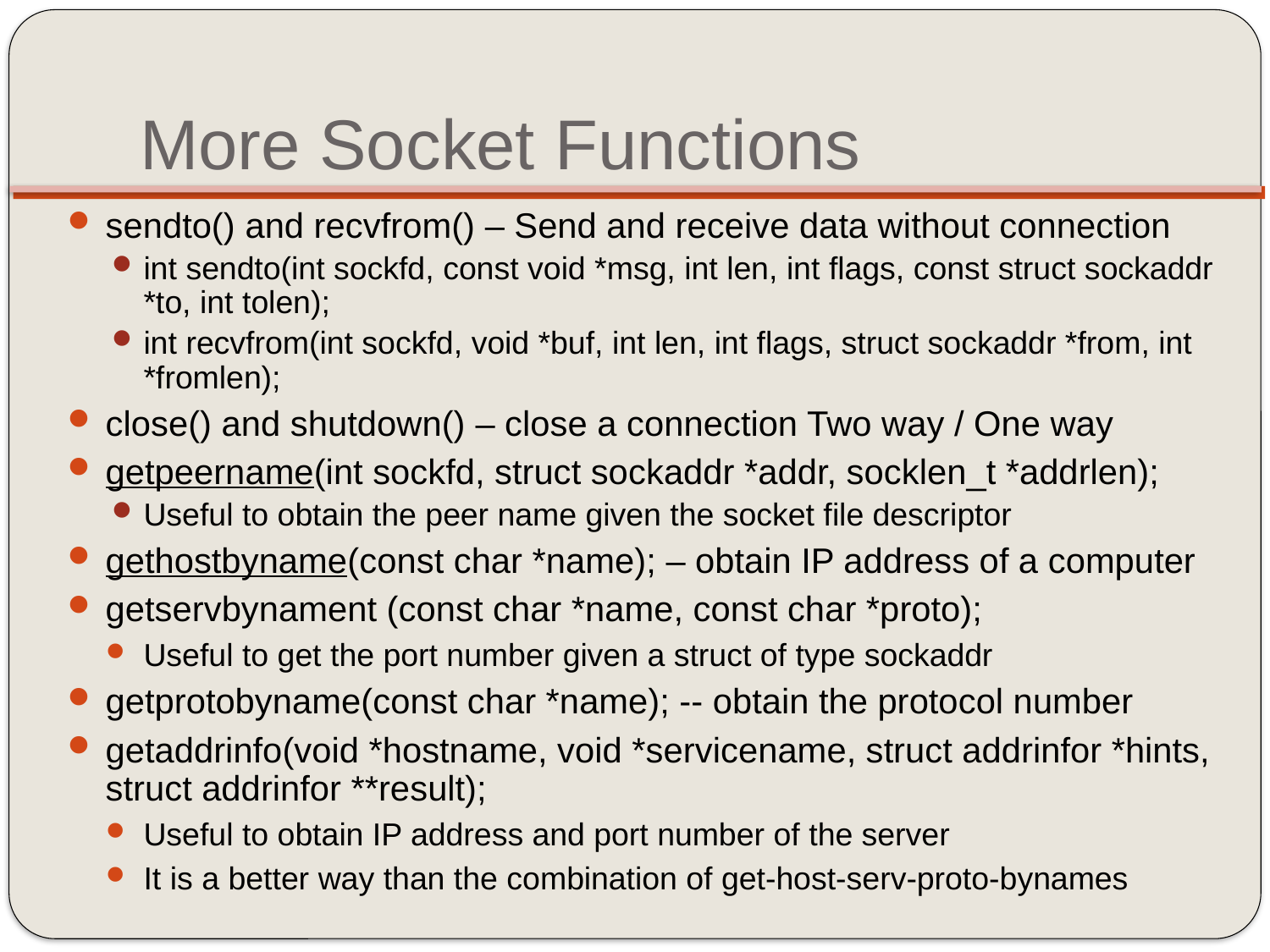

# More Socket Functions
sendto() and recvfrom() – Send and receive data without connection
int sendto(int sockfd, const void *msg, int len, int flags, const struct sockaddr *to, int tolen);
int recvfrom(int sockfd, void *buf, int len, int flags, struct sockaddr *from, int *fromlen);
close() and shutdown() – close a connection Two way / One way
getpeername(int sockfd, struct sockaddr *addr, socklen_t *addrlen);
Useful to obtain the peer name given the socket file descriptor
gethostbyname(const char *name); – obtain IP address of a computer
getservbynament (const char *name, const char *proto);
Useful to get the port number given a struct of type sockaddr
getprotobyname(const char *name); -- obtain the protocol number
getaddrinfo(void *hostname, void *servicename, struct addrinfor *hints, struct addrinfor **result);
Useful to obtain IP address and port number of the server
It is a better way than the combination of get-host-serv-proto-bynames